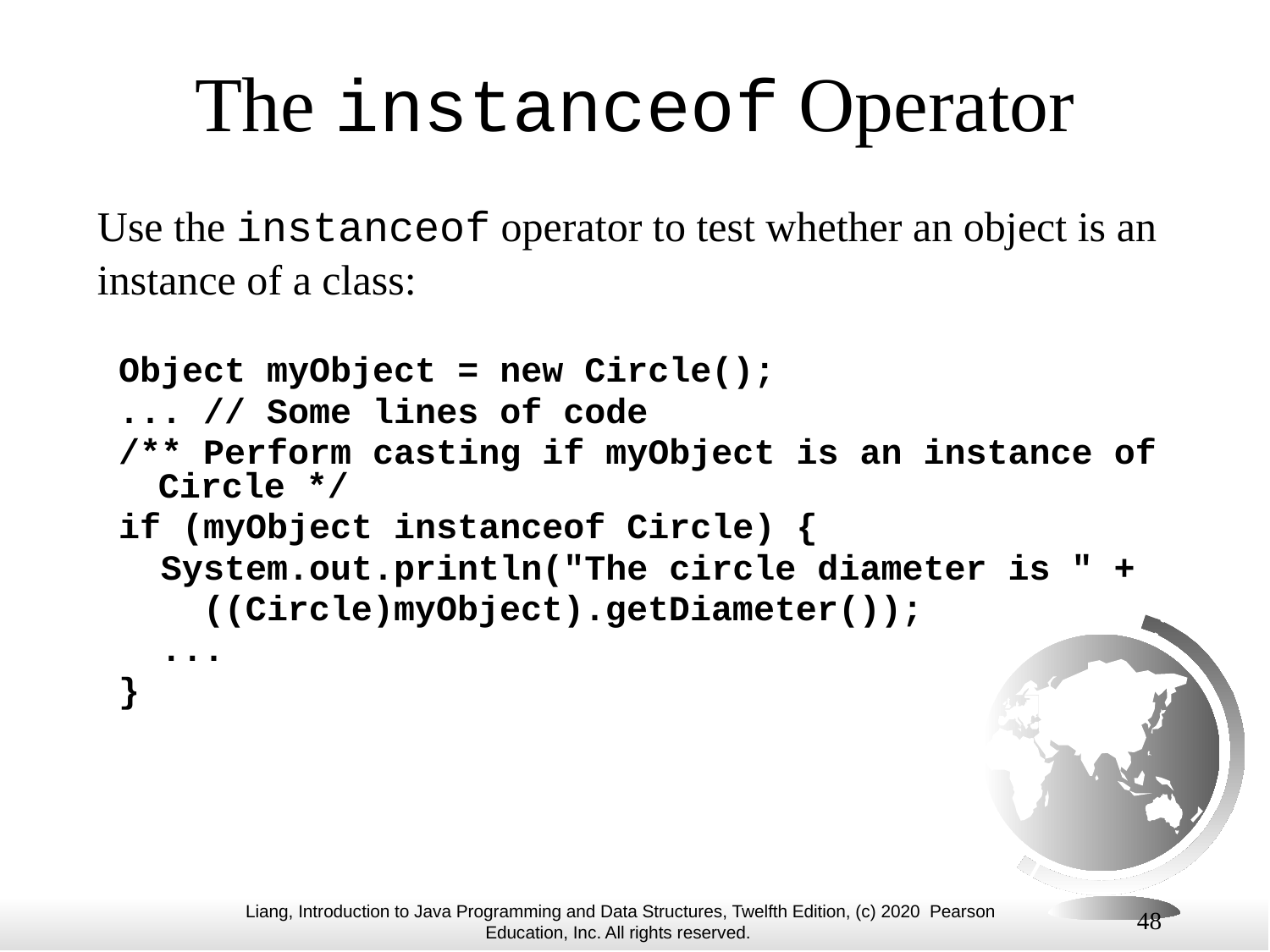

# The instanceof Operator
Use the instanceof operator to test whether an object is an instance of a class:
Object myObject = new Circle();
... // Some lines of code
/** Perform casting if myObject is an instance of Circle */
if (myObject instanceof Circle) {
  System.out.println("The circle diameter is " +
    ((Circle)myObject).getDiameter());
  ...
}
48